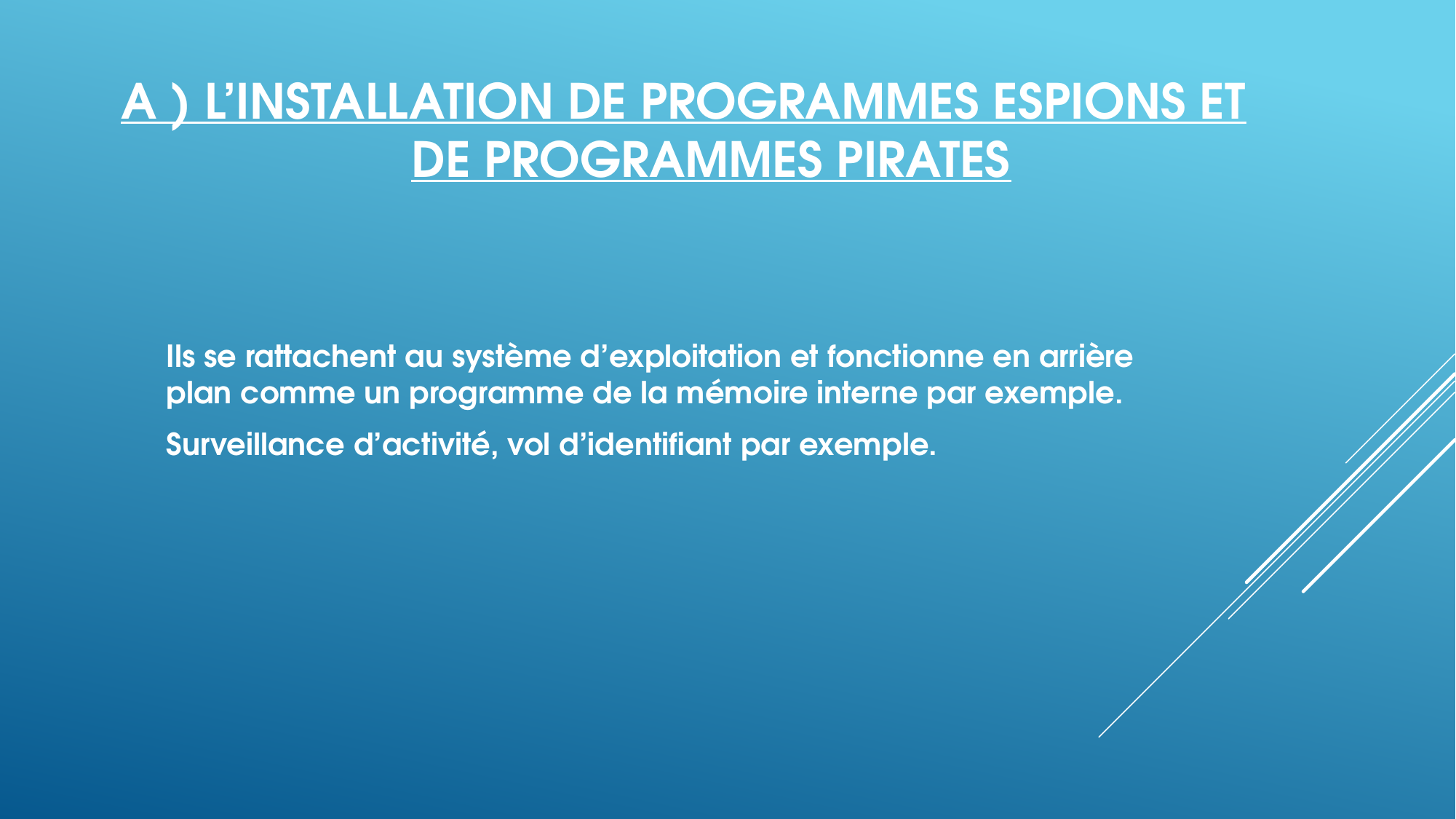

# A ) L’installation de programmes espions et de programmes pirates
Ils se rattachent au système d’exploitation et fonctionne en arrière plan comme un programme de la mémoire interne par exemple.
Surveillance d’activité, vol d’identifiant par exemple.